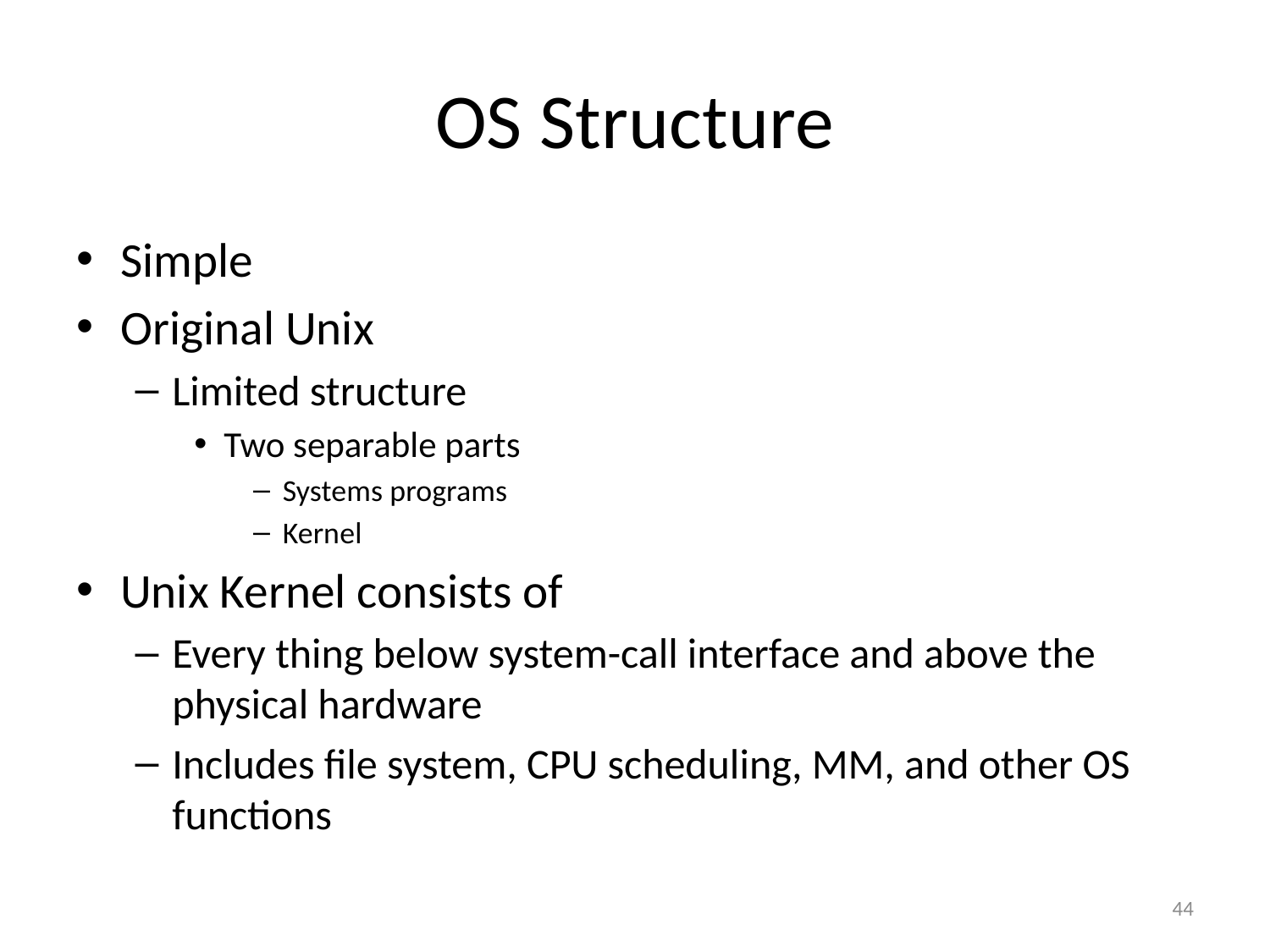

# OS Structure
Simple
Original Unix
Limited structure
Two separable parts
Systems programs
Kernel
Unix Kernel consists of
Every thing below system-call interface and above the physical hardware
Includes file system, CPU scheduling, MM, and other OS functions

44